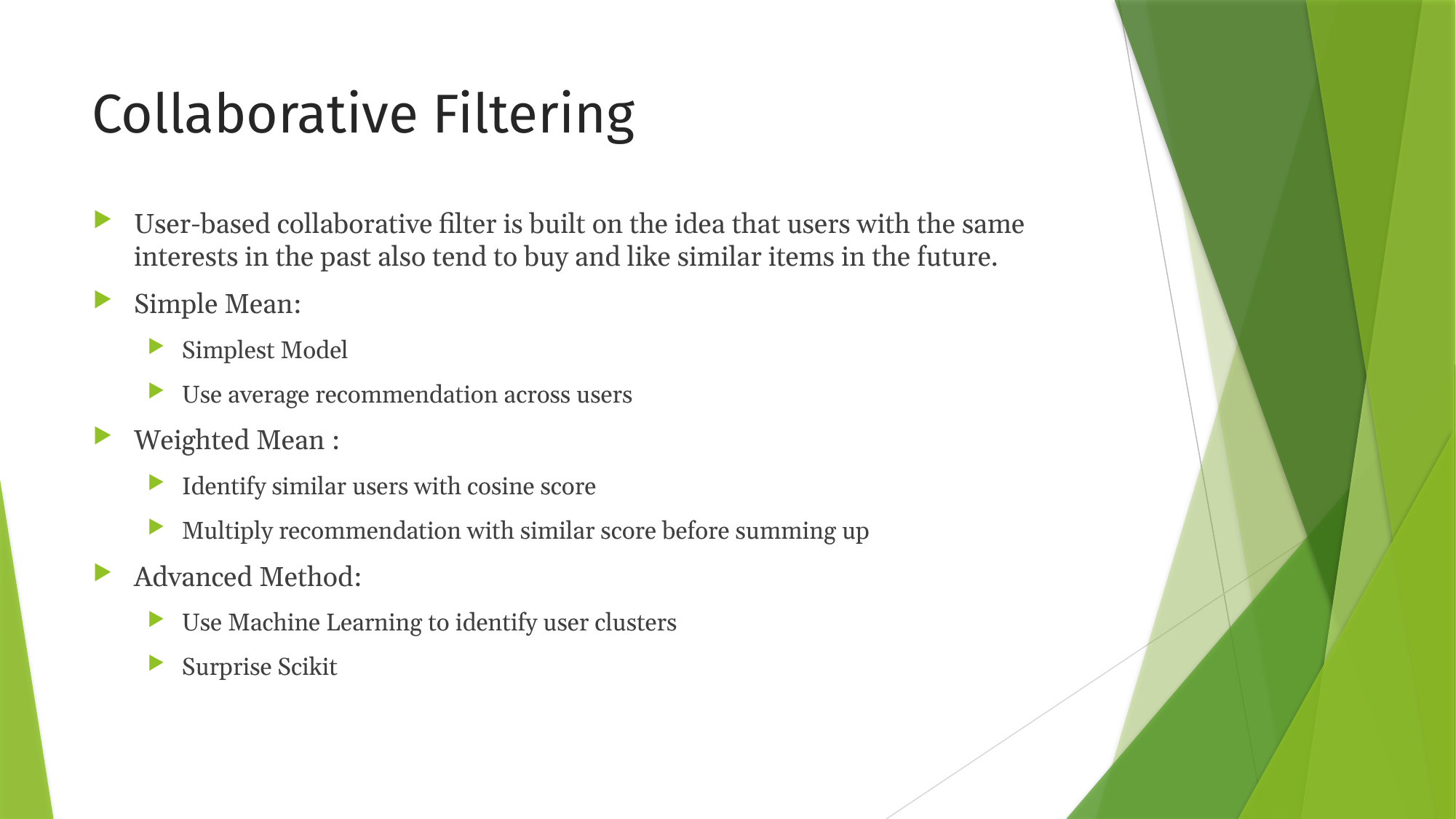

# Collaborative Filtering
User-based collaborative filter is built on the idea that users with the same interests in the past also tend to buy and like similar items in the future.
Simple Mean:
Simplest Model
Use average recommendation across users
Weighted Mean :
Identify similar users with cosine score
Multiply recommendation with similar score before summing up
Advanced Method:
Use Machine Learning to identify user clusters
Surprise Scikit